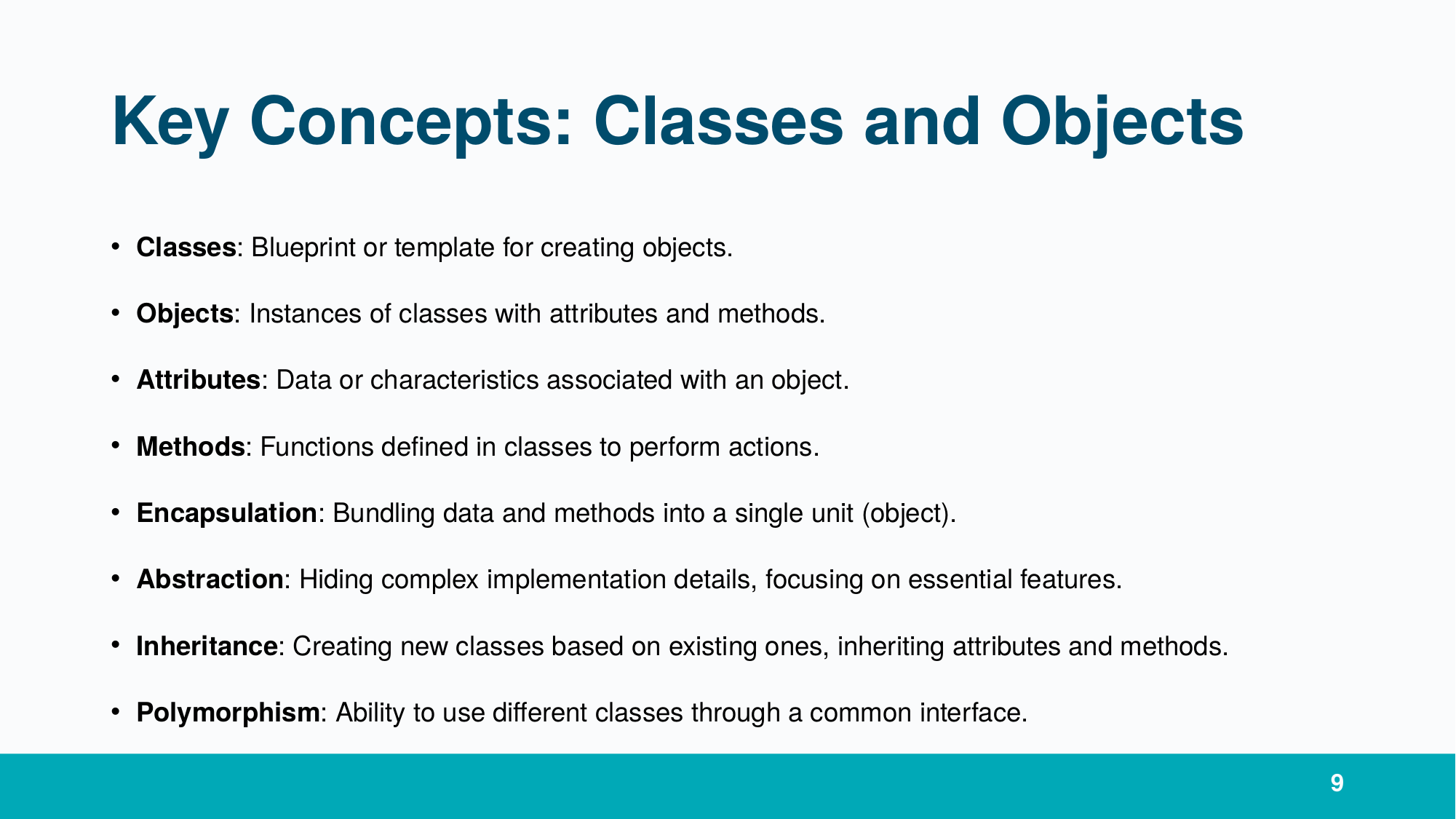

# Key Concepts: Classes and Objects
Classes: Blueprint or template for creating objects.
Objects: Instances of classes with attributes and methods.
Attributes: Data or characteristics associated with an object.
Methods: Functions defined in classes to perform actions.
Encapsulation: Bundling data and methods into a single unit (object).
Abstraction: Hiding complex implementation details, focusing on essential features.
Inheritance: Creating new classes based on existing ones, inheriting attributes and methods.
Polymorphism: Ability to use different classes through a common interface.
9